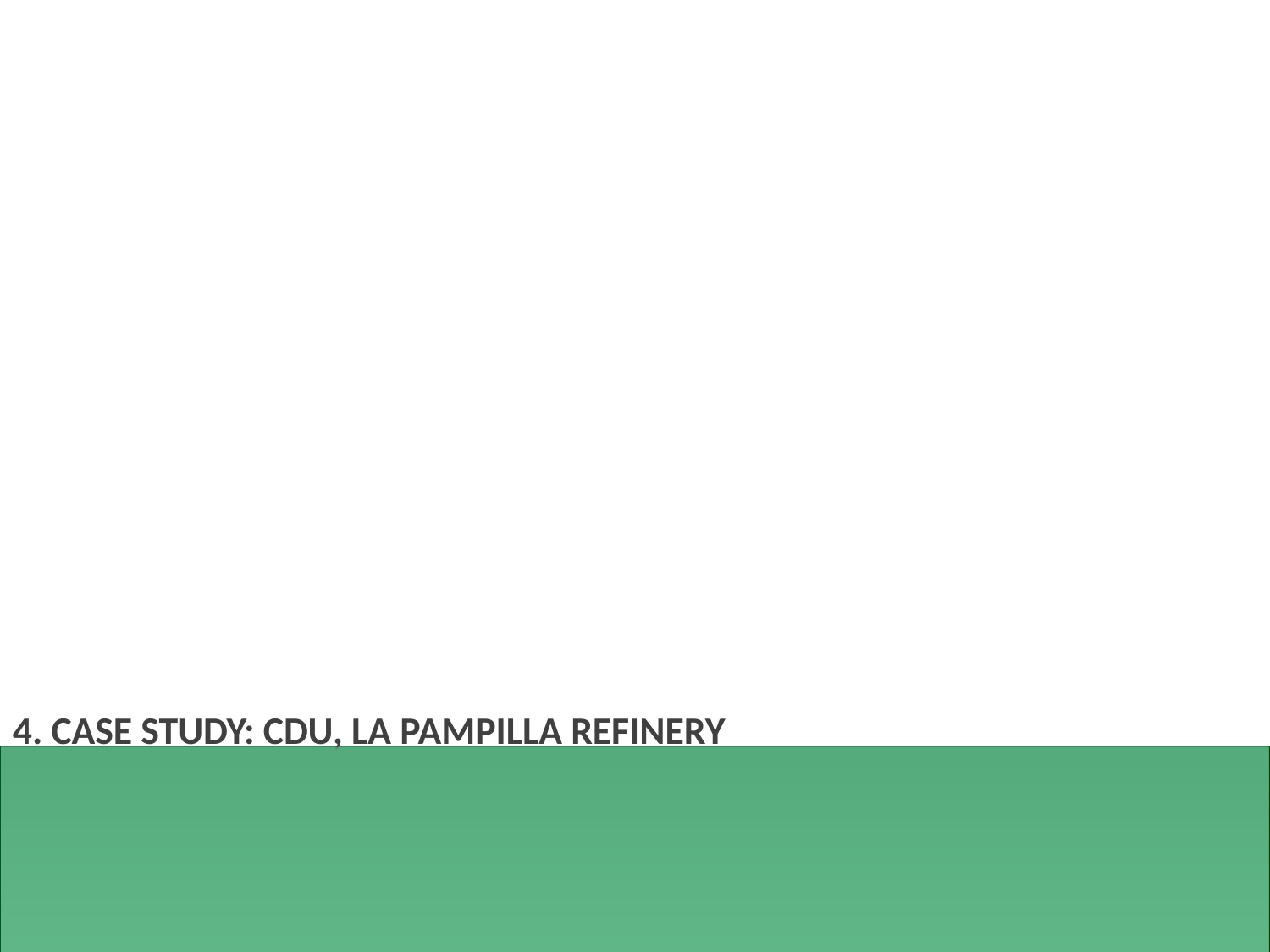

4. CASE STUDY: CDU, LA PAMPILLA REFINERY